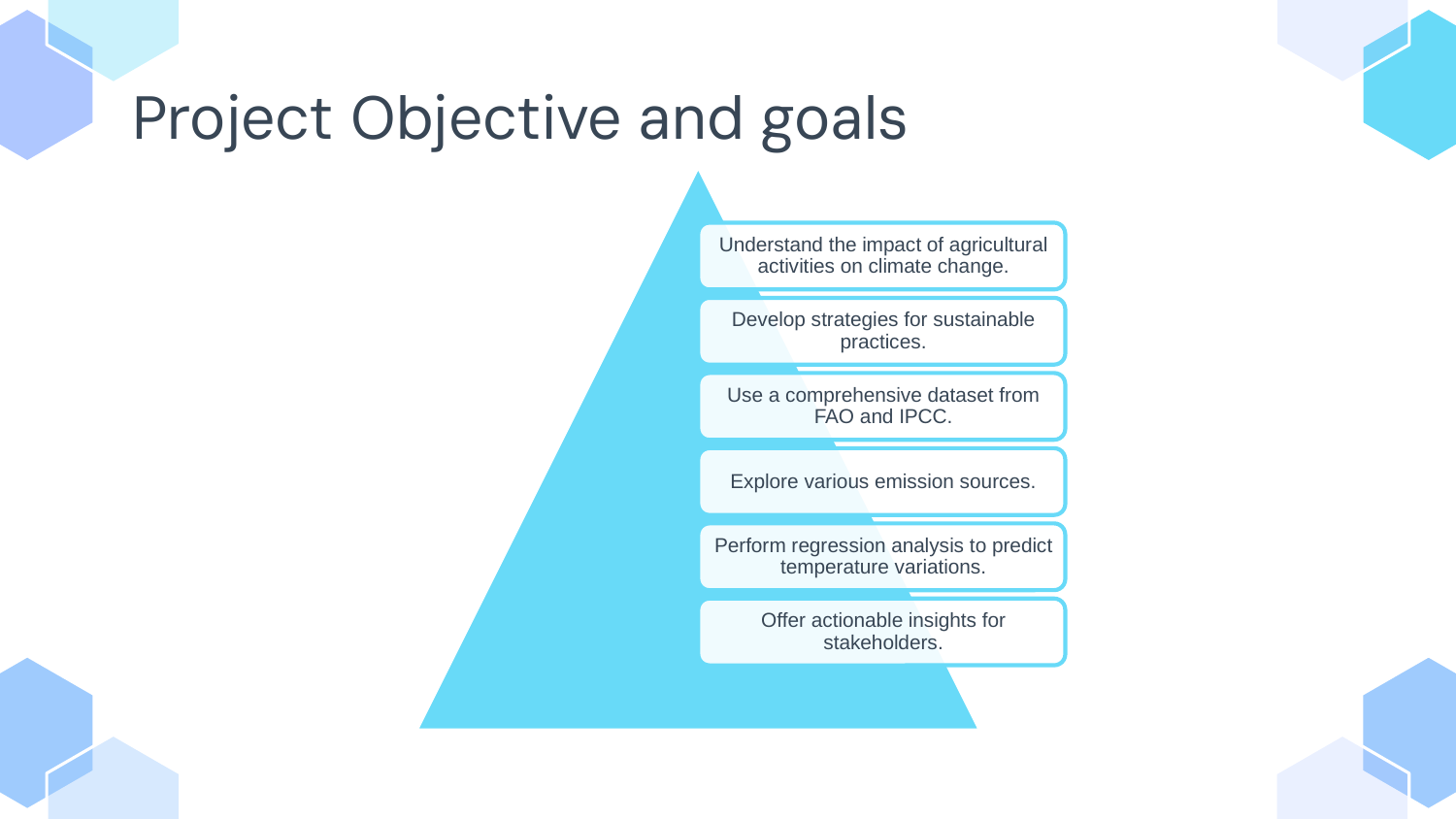

Project Objective and goals
Understand the impact of agricultural activities on climate change.
Develop strategies for sustainable practices.
Use a comprehensive dataset from FAO and IPCC.
Explore various emission sources.
Perform regression analysis to predict temperature variations.
Offer actionable insights for stakeholders.